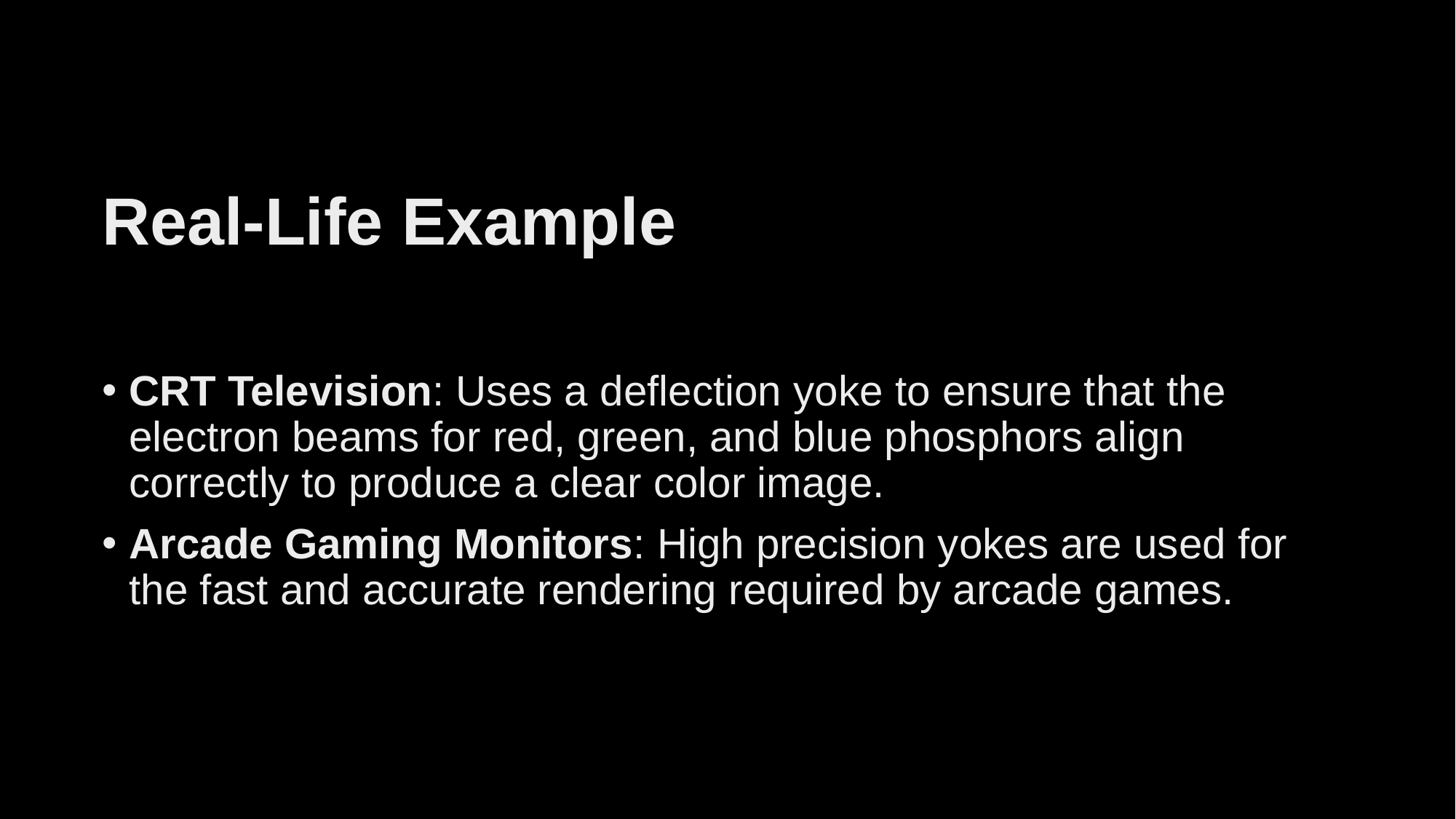

# Real-Life Example
CRT Television: Uses a deflection yoke to ensure that the electron beams for red, green, and blue phosphors align correctly to produce a clear color image.
Arcade Gaming Monitors: High precision yokes are used for the fast and accurate rendering required by arcade games.